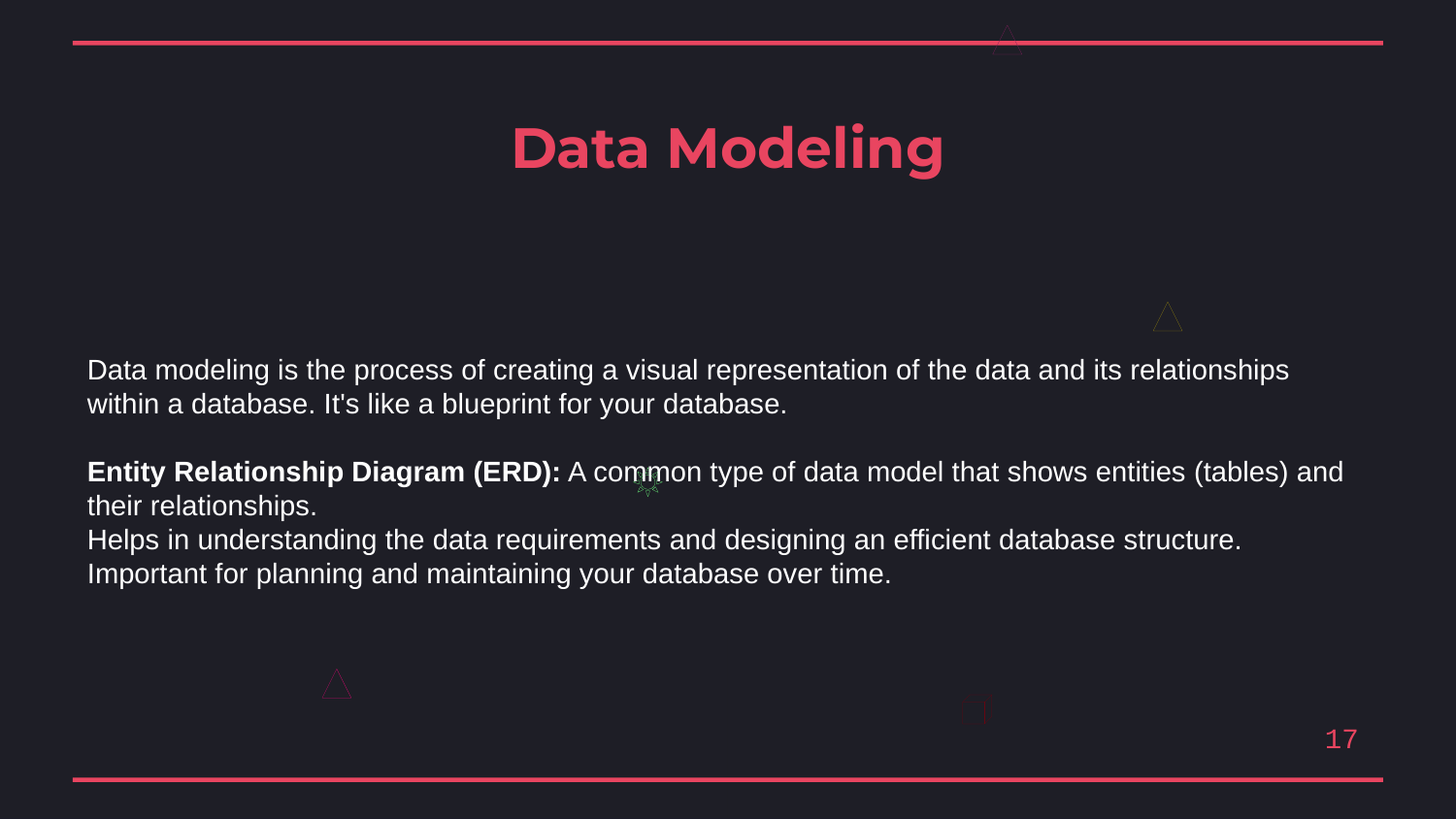

Data Modeling
Data modeling is the process of creating a visual representation of the data and its relationships within a database. It's like a blueprint for your database.

Entity Relationship Diagram (ERD): A common type of data model that shows entities (tables) and their relationships.
Helps in understanding the data requirements and designing an efficient database structure.
Important for planning and maintaining your database over time.

17